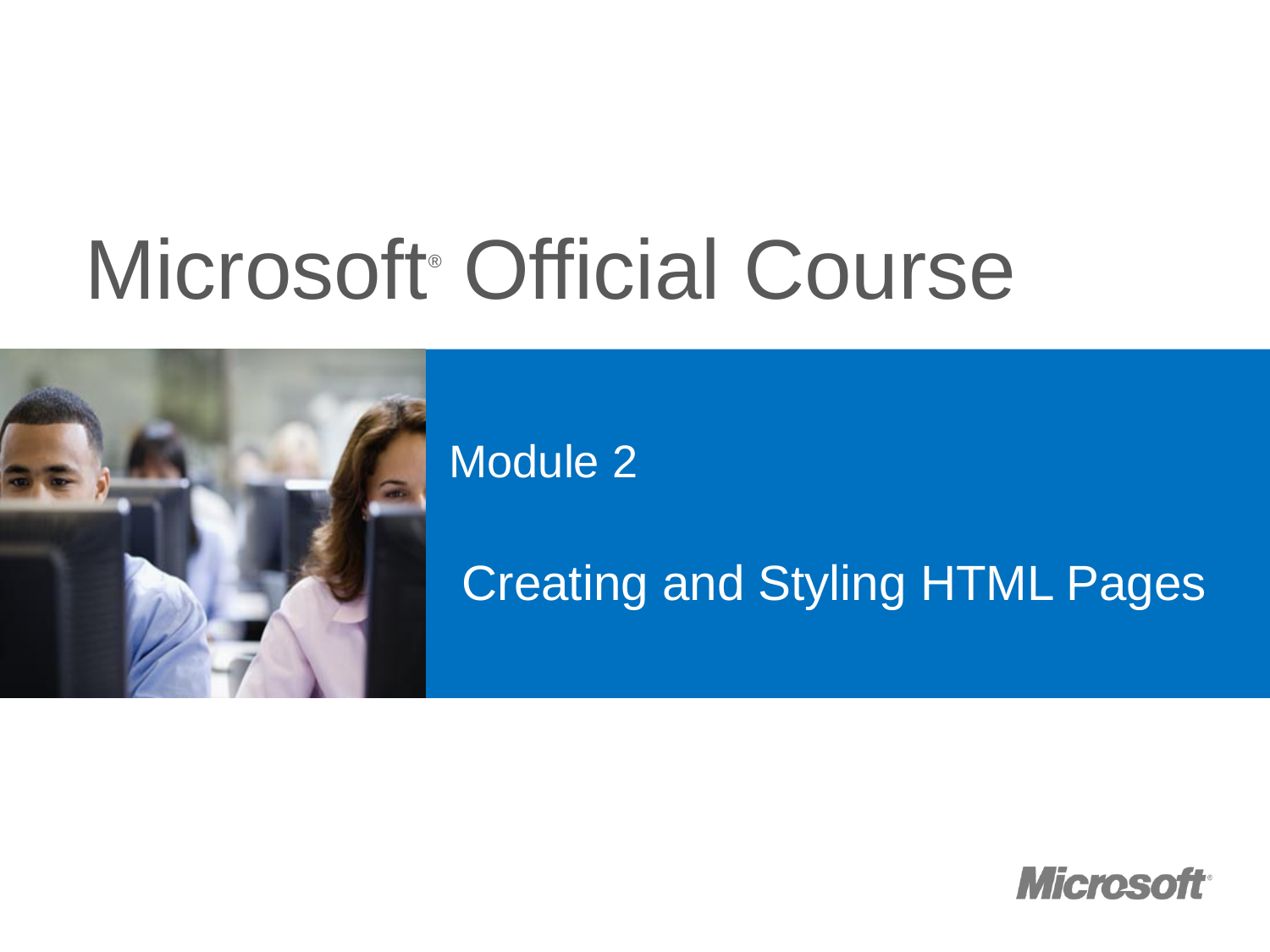

# Module 2
Creating and Styling HTML Pages